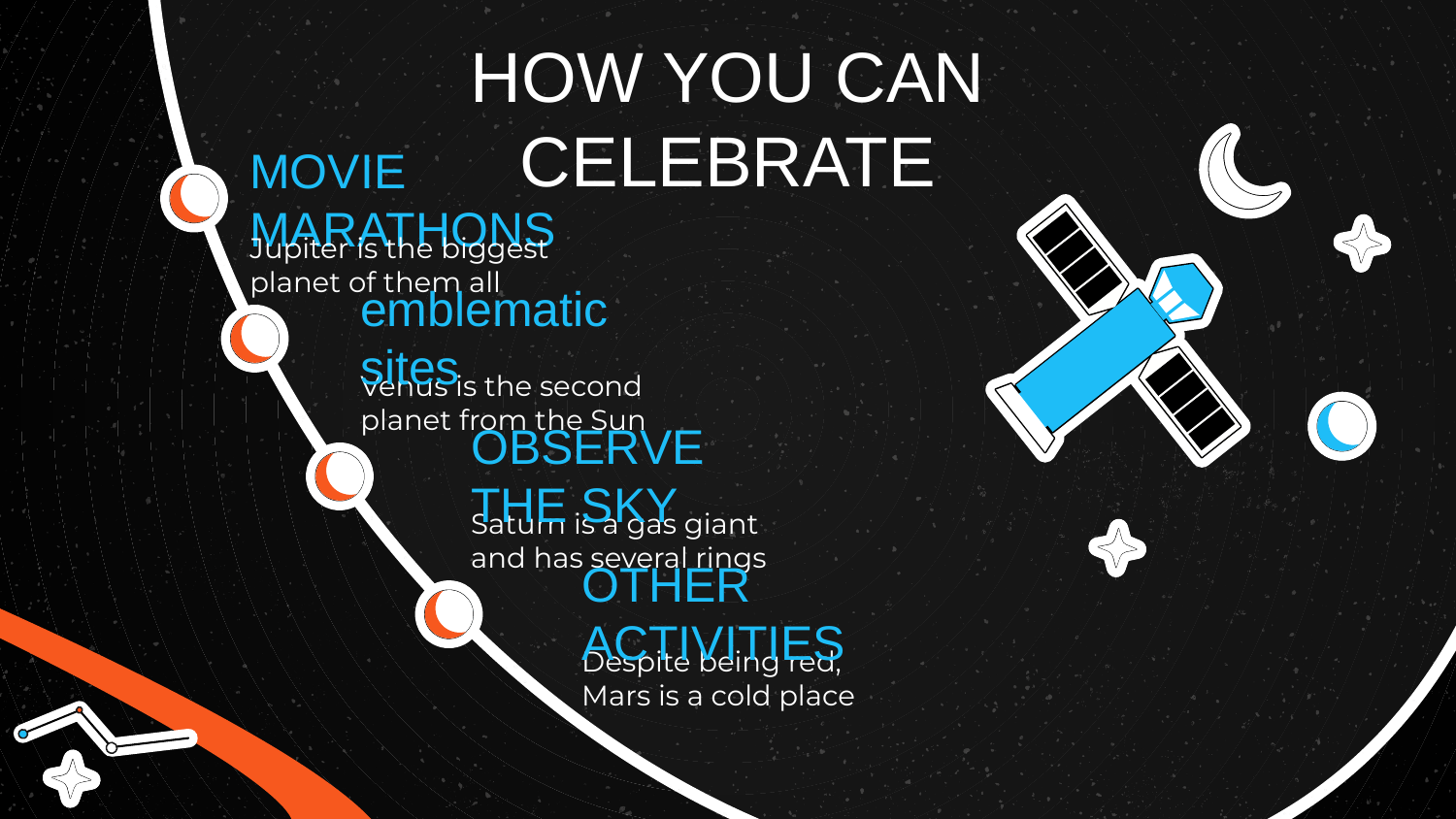

# HOW YOU CAN CELEBRATE

MOVIE MARATHONS

Jupiter is the biggest planet of them all
emblematic sites

Venus is the second planet from the Sun

OBSERVE THE SKY

Saturn is a gas giant and has several rings

OTHER ACTIVITIES

Despite being red, Mars is a cold place